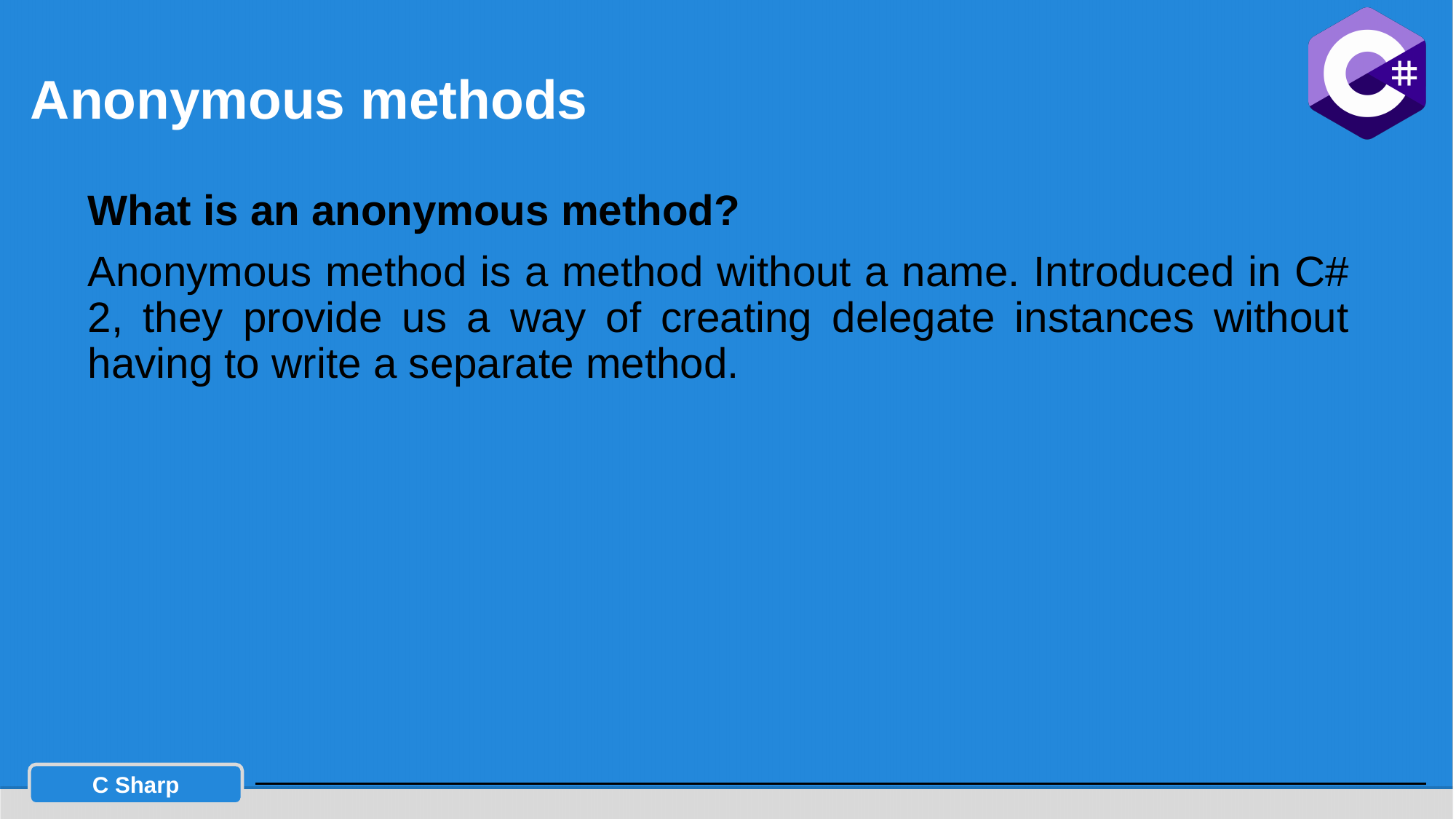

# Anonymous methods
What is an anonymous method?
Anonymous method is a method without a name. Introduced in C# 2, they provide us a way of creating delegate instances without having to write a separate method.